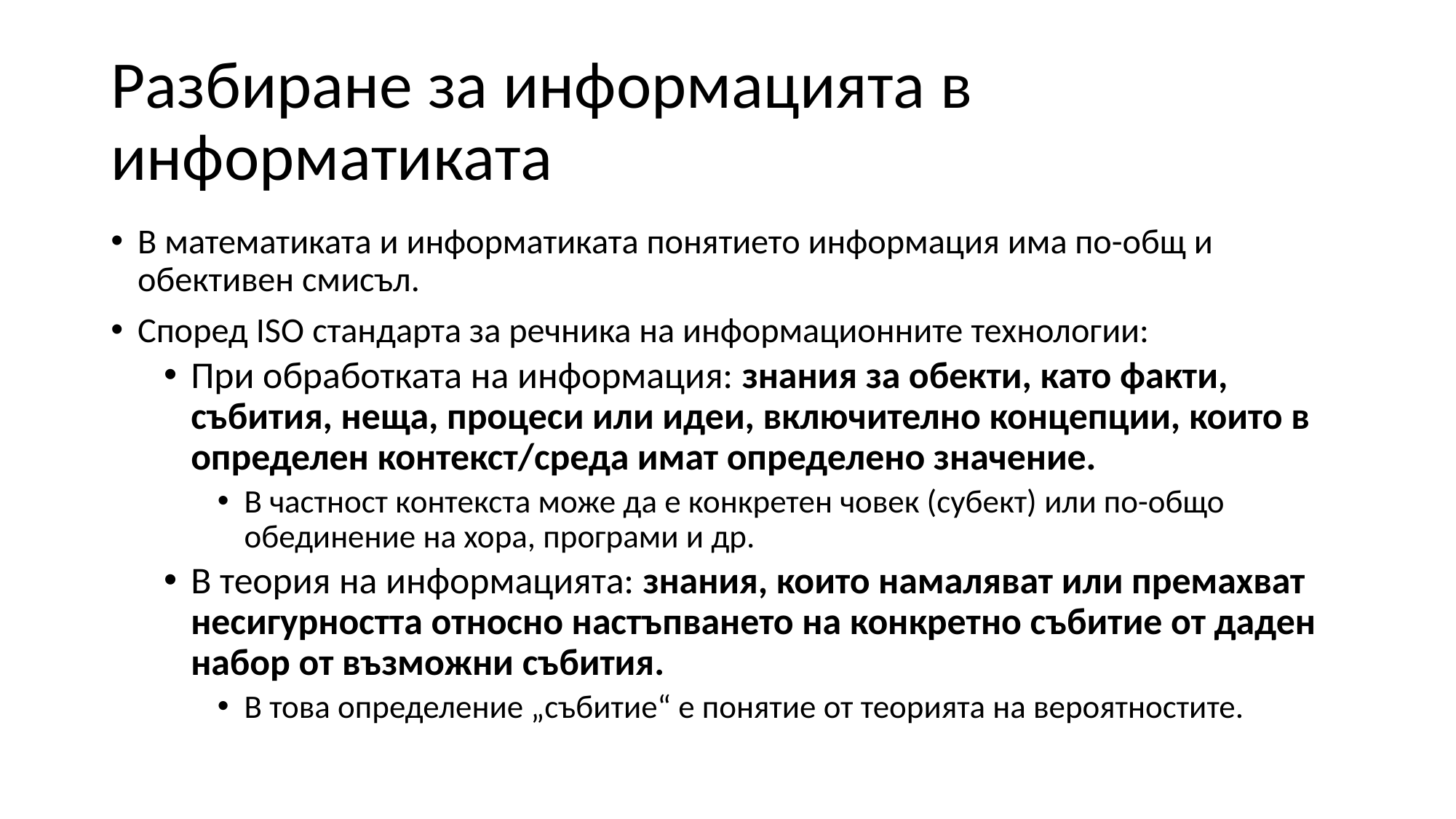

# Разбиране за информацията в информатиката
В математиката и информатиката понятието информация има по-общ и обективен смисъл.
Според ISO стандарта за речника на информационните технологии:
При обработката на информация: знания за обекти, като факти, събития, неща, процеси или идеи, включително концепции, които в определен контекст/среда имат определено значение.
В частност контекста може да е конкретен човек (субект) или по-общо обединение на хора, програми и др.
В теория на информацията: знания, които намаляват или премахват несигурността относно настъпването на конкретно събитие от даден набор от възможни събития.
В това определение „събитие“ е понятие от теорията на вероятностите.